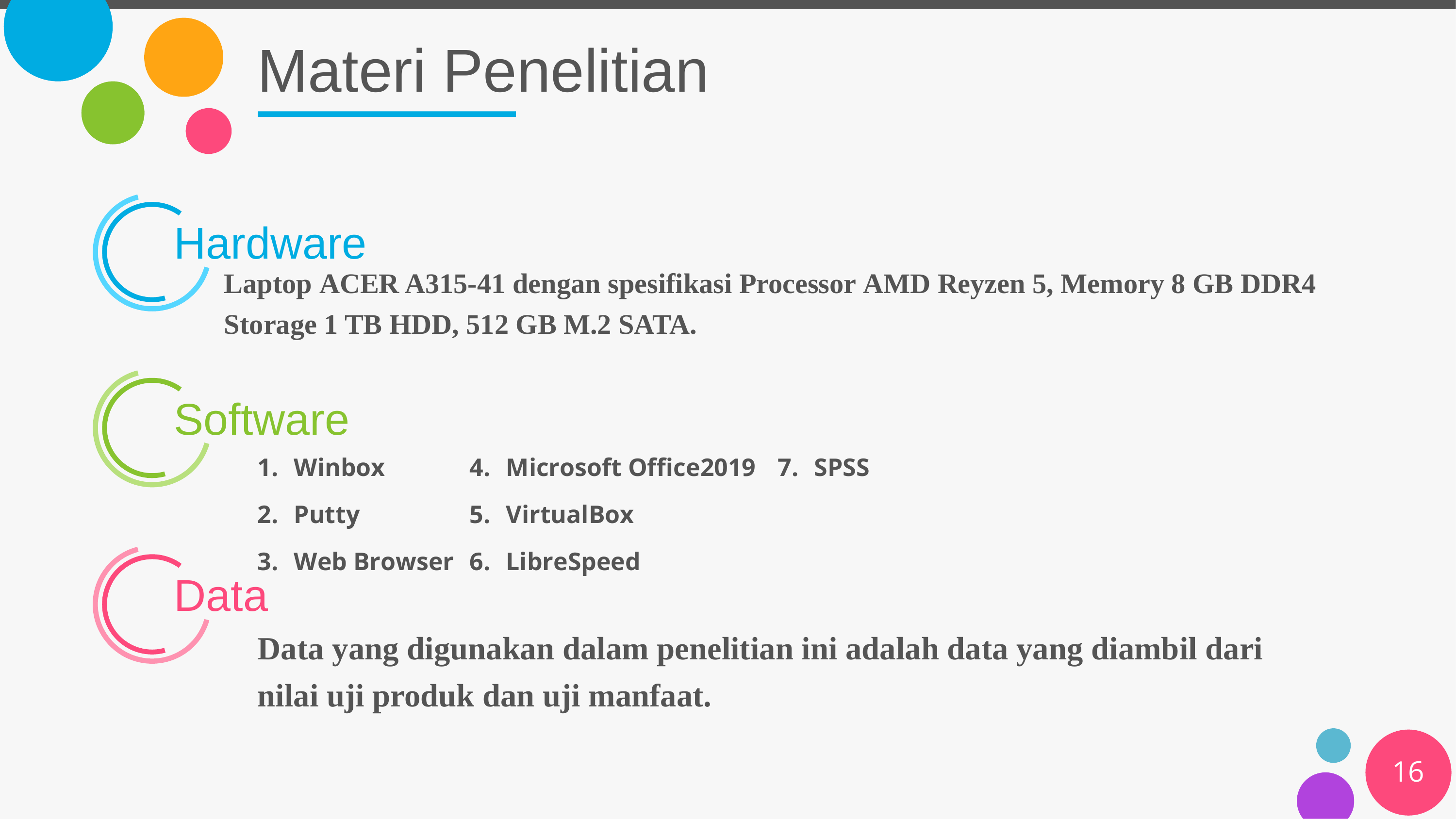

# Materi Penelitian
Hardware
Laptop ACER A315-41 dengan spesifikasi Processor AMD Reyzen 5, Memory 8 GB DDR4 Storage 1 TB HDD, 512 GB M.2 SATA.

Software
Microsoft Office2019
VirtualBox
LibreSpeed
SPSS
Winbox
Putty
Web Browser
Data
Data yang digunakan dalam penelitian ini adalah data yang diambil dari nilai uji produk dan uji manfaat.
16